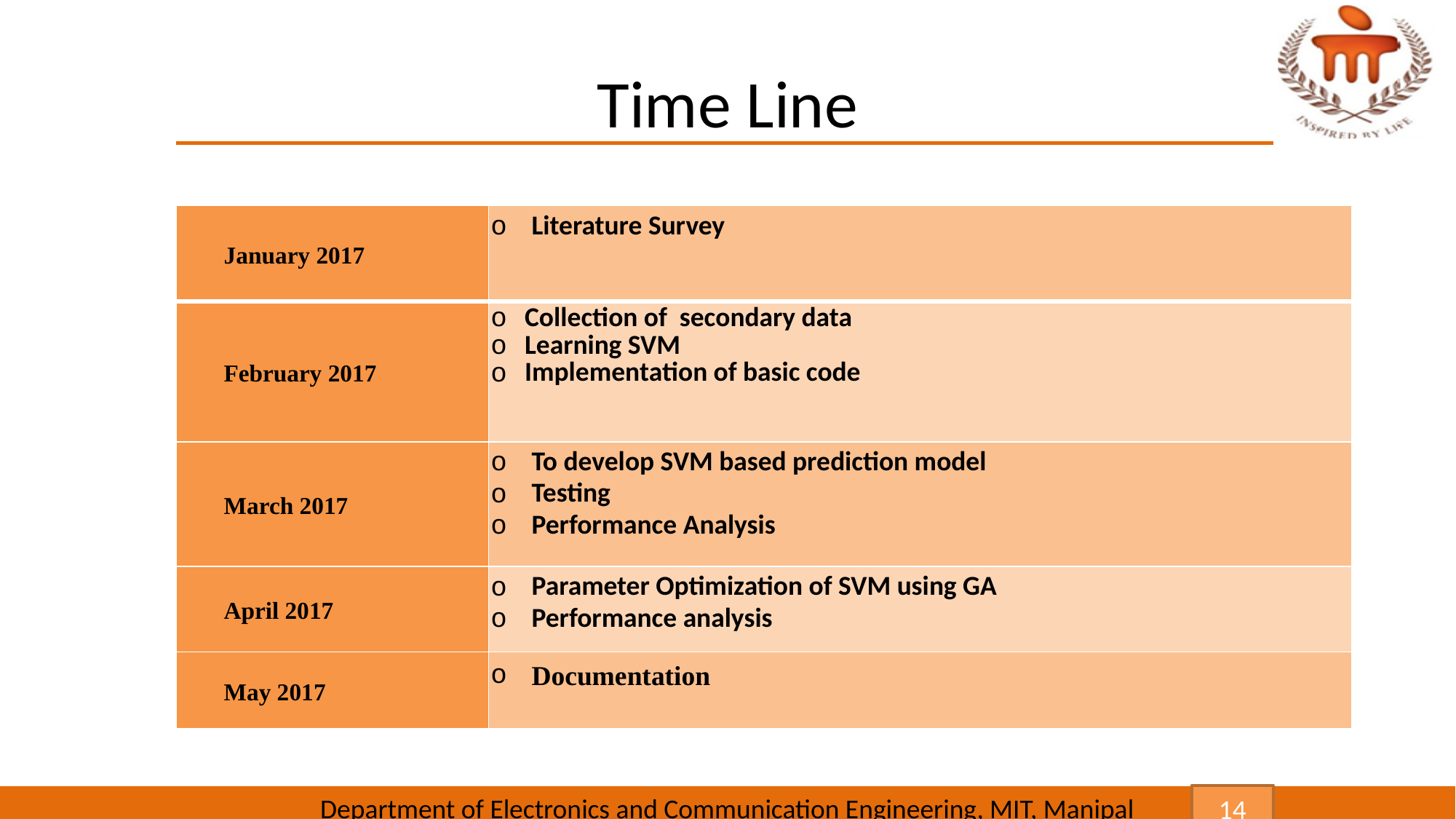

# Time Line
| January 2017 | Literature Survey |
| --- | --- |
| February 2017 | Collection of secondary data Learning SVM Implementation of basic code |
| March 2017 | To develop SVM based prediction model Testing Performance Analysis |
| April 2017 | Parameter Optimization of SVM using GA Performance analysis |
| May 2017 | Documentation |
14